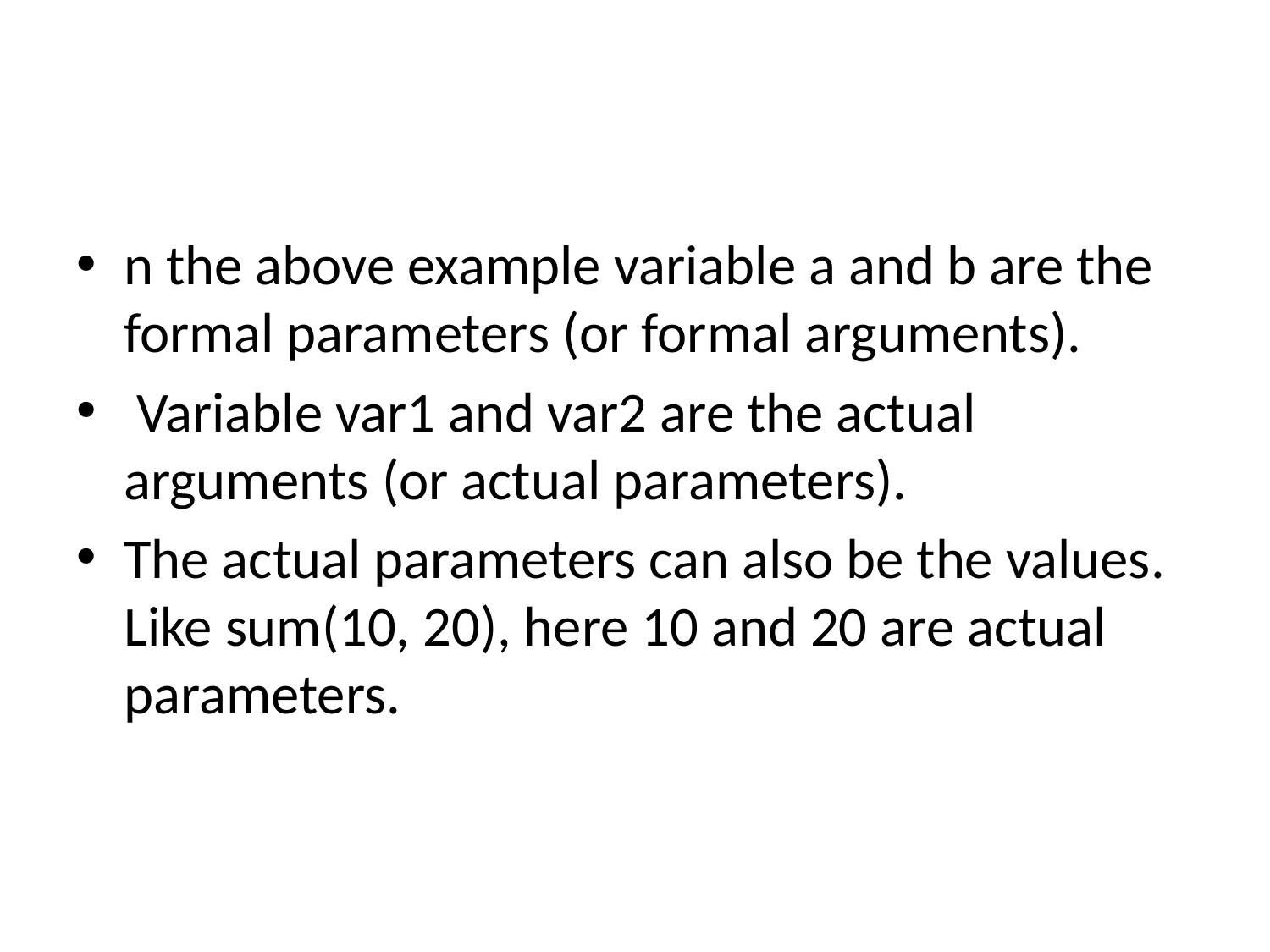

#
n the above example variable a and b are the formal parameters (or formal arguments).
 Variable var1 and var2 are the actual arguments (or actual parameters).
The actual parameters can also be the values. Like sum(10, 20), here 10 and 20 are actual parameters.